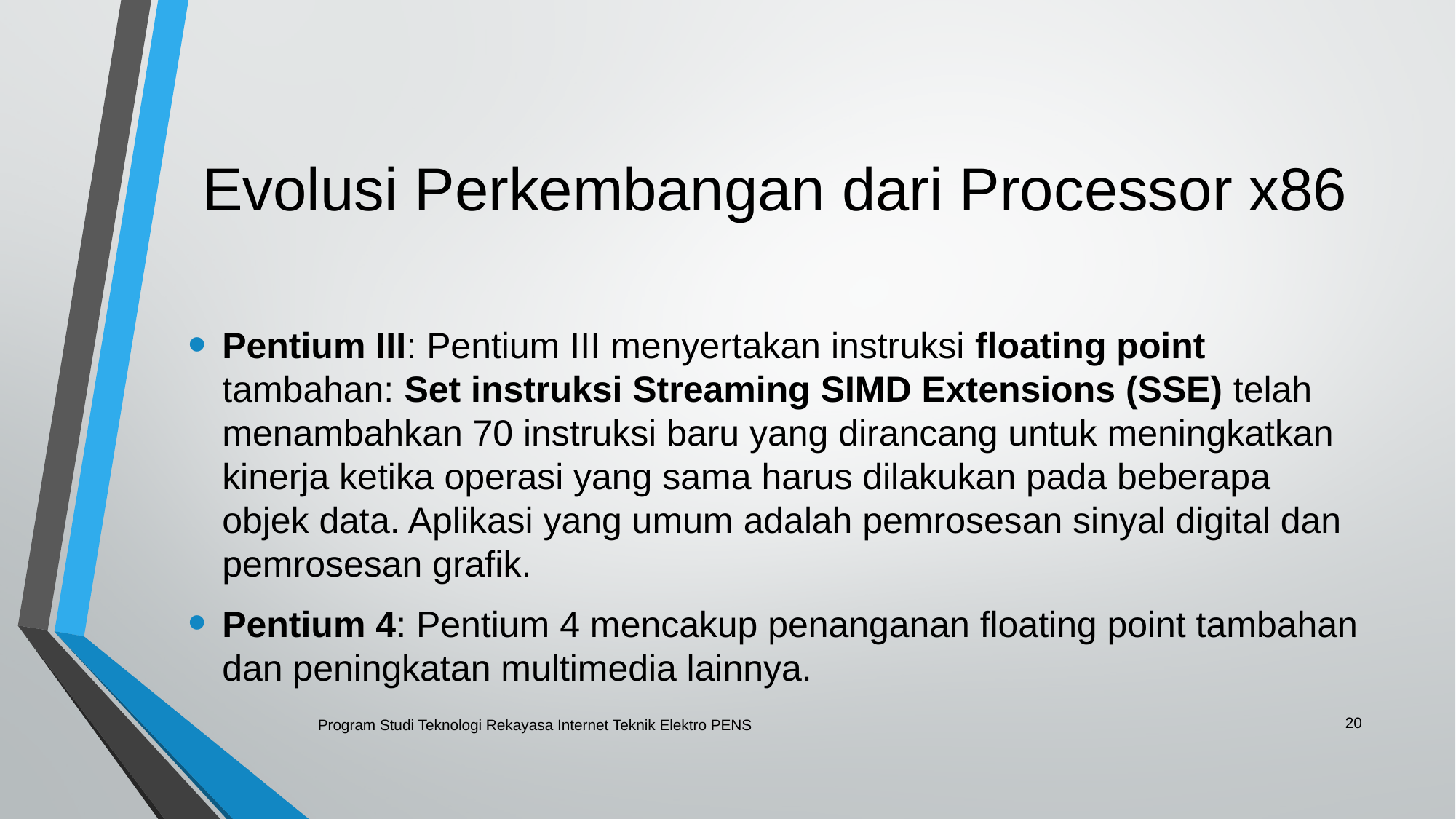

# Evolusi Perkembangan dari Processor x86
Pentium III: Pentium III menyertakan instruksi floating point tambahan: Set instruksi Streaming SIMD Extensions (SSE) telah menambahkan 70 instruksi baru yang dirancang untuk meningkatkan kinerja ketika operasi yang sama harus dilakukan pada beberapa objek data. Aplikasi yang umum adalah pemrosesan sinyal digital dan pemrosesan grafik.
Pentium 4: Pentium 4 mencakup penanganan floating point tambahan dan peningkatan multimedia lainnya.
20
Program Studi Teknologi Rekayasa Internet Teknik Elektro PENS